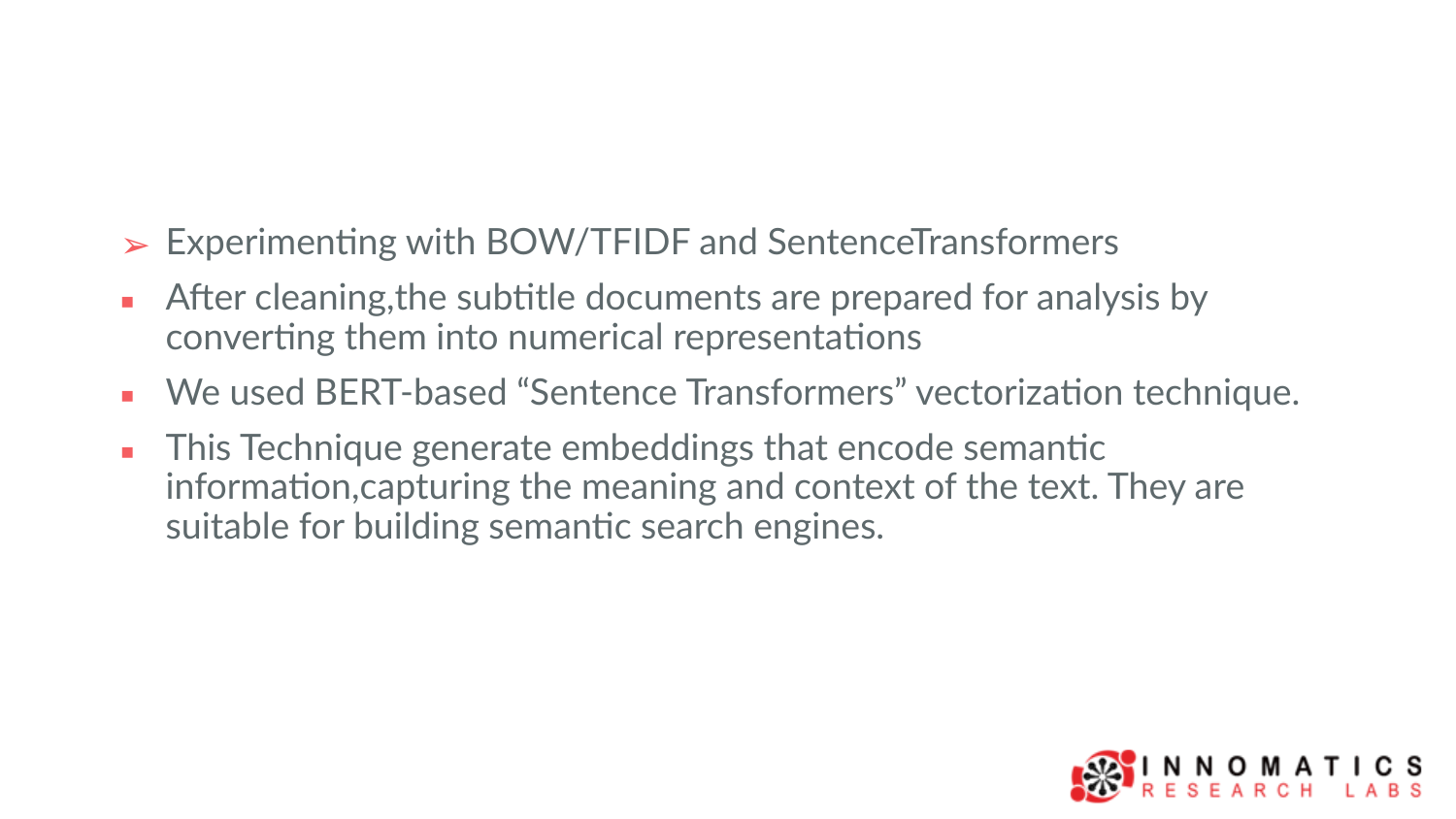

Experimenting with BOW/TFIDF and SentenceTransformers
After cleaning,the subtitle documents are prepared for analysis by converting them into numerical representations
We used BERT-based “Sentence Transformers” vectorization technique.
This Technique generate embeddings that encode semantic information,capturing the meaning and context of the text. They are suitable for building semantic search engines.